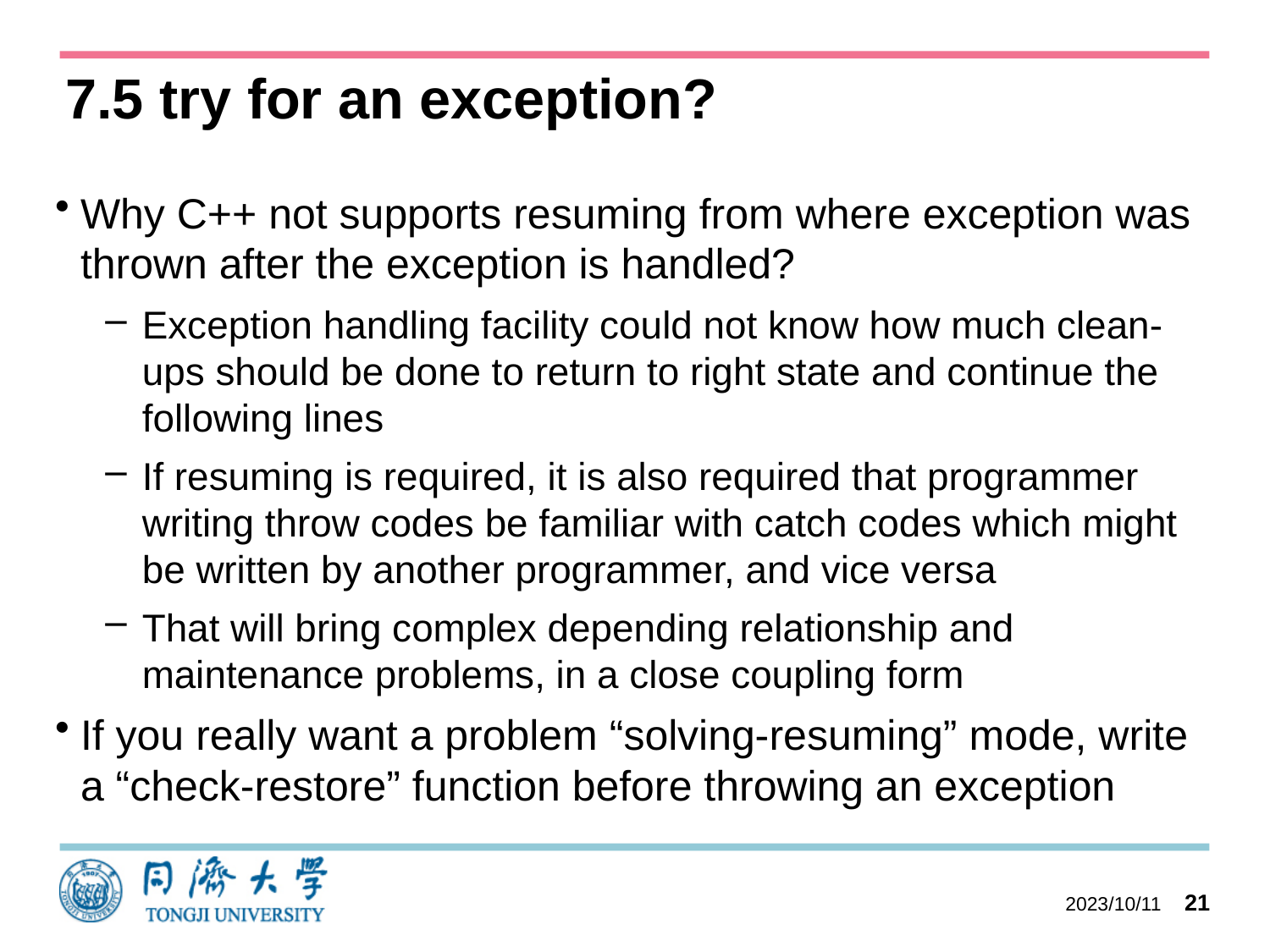

# 7.5 try for an exception?
Why C++ not supports resuming from where exception was thrown after the exception is handled?
Exception handling facility could not know how much clean-ups should be done to return to right state and continue the following lines
If resuming is required, it is also required that programmer writing throw codes be familiar with catch codes which might be written by another programmer, and vice versa
That will bring complex depending relationship and maintenance problems, in a close coupling form
If you really want a problem “solving-resuming” mode, write a “check-restore” function before throwing an exception
2023/10/11
21